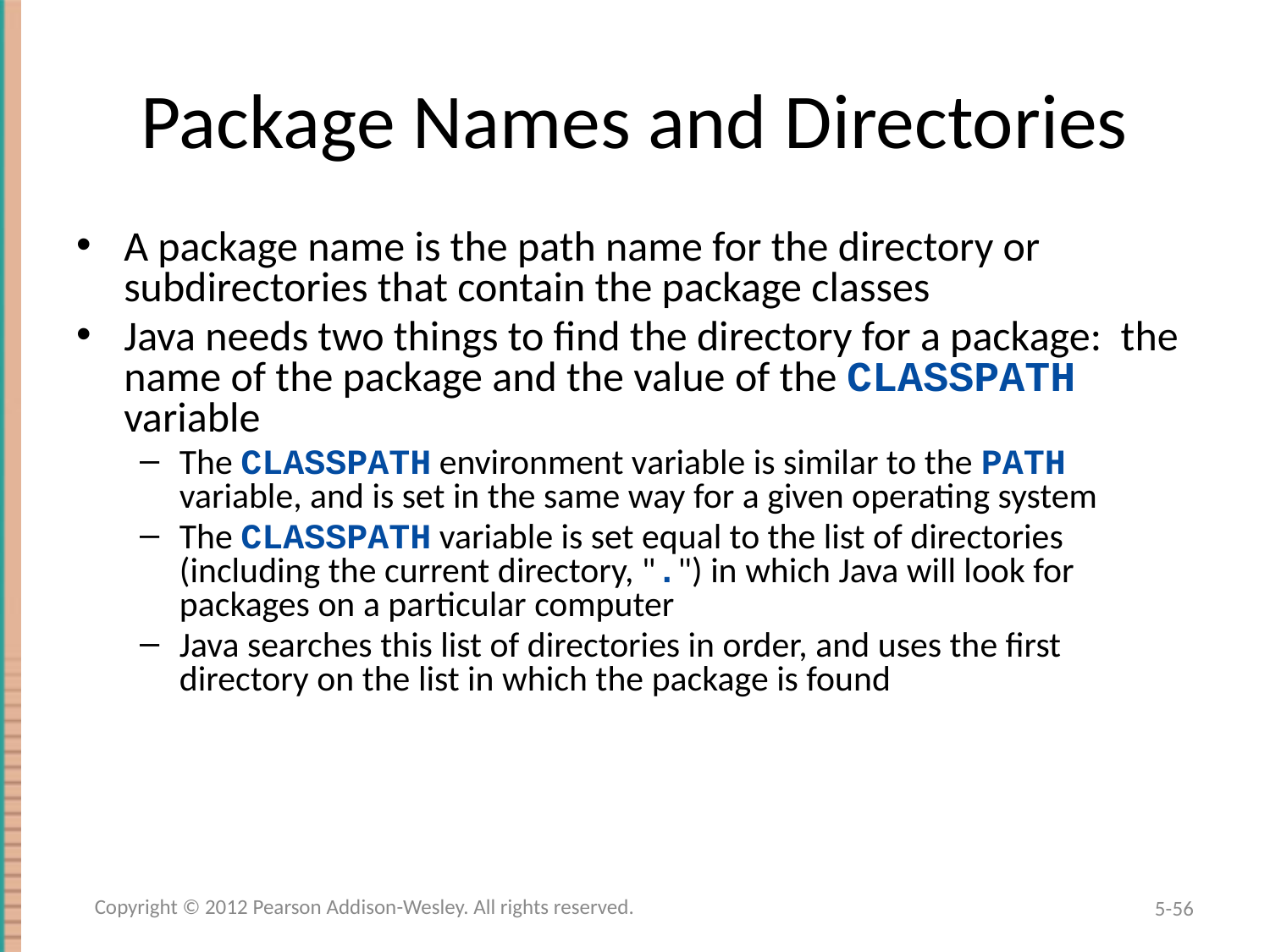

# Package Names and Directories
A package name is the path name for the directory or subdirectories that contain the package classes
Java needs two things to find the directory for a package:  the name of the package and the value of the CLASSPATH variable
The CLASSPATH environment variable is similar to the PATH variable, and is set in the same way for a given operating system
The CLASSPATH variable is set equal to the list of directories (including the current directory, ".") in which Java will look for packages on a particular computer
Java searches this list of directories in order, and uses the first directory on the list in which the package is found
Copyright © 2012 Pearson Addison-Wesley. All rights reserved.
5-56